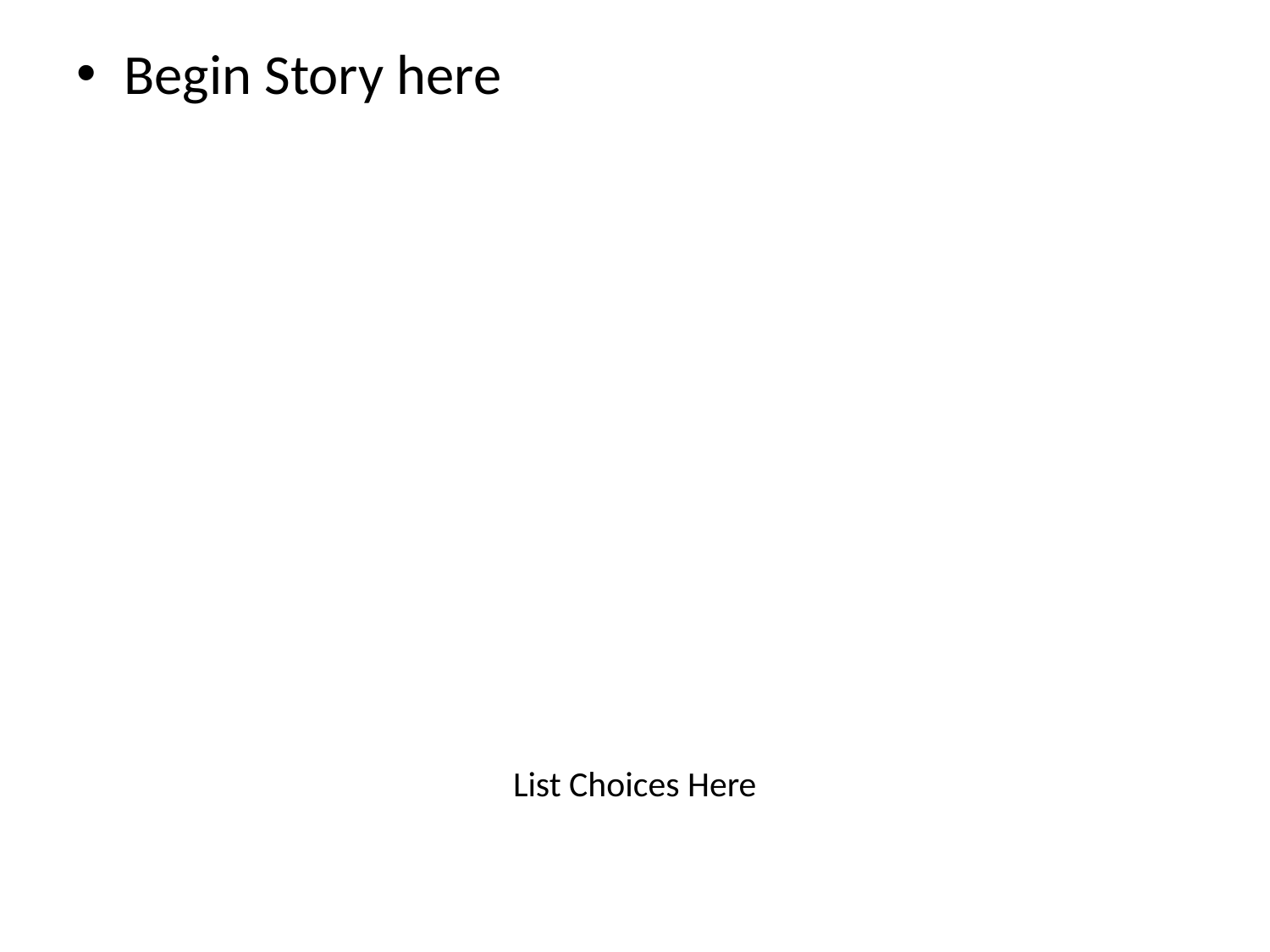

Begin Story here
# List Choices Here